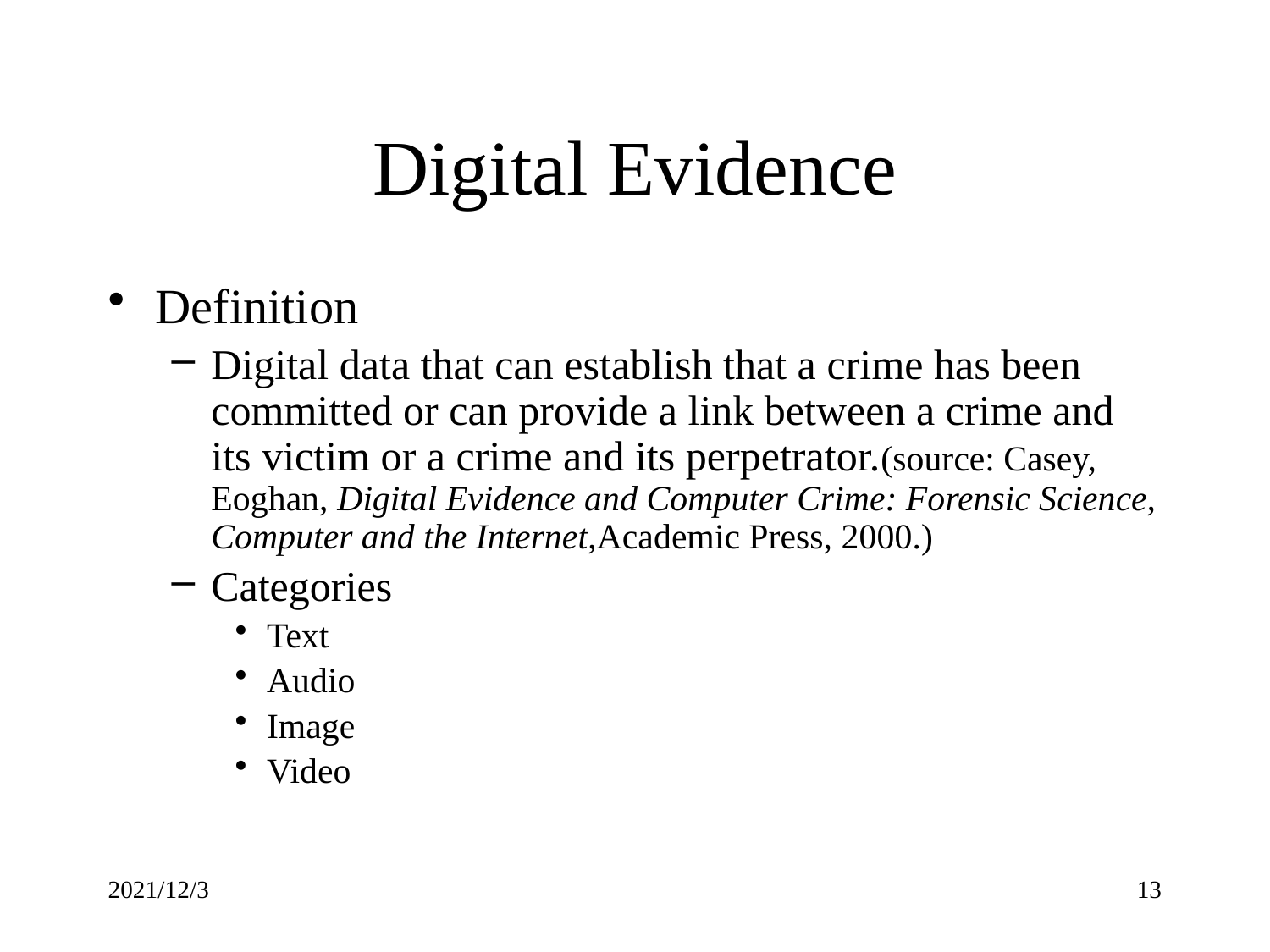

# Digital Evidence
Definition
Digital data that can establish that a crime has been committed or can provide a link between a crime and its victim or a crime and its perpetrator.(source: Casey, Eoghan, Digital Evidence and Computer Crime: Forensic Science, Computer and the Internet,Academic Press, 2000.)
Categories
Text
Audio
Image
Video
2021/12/3
13